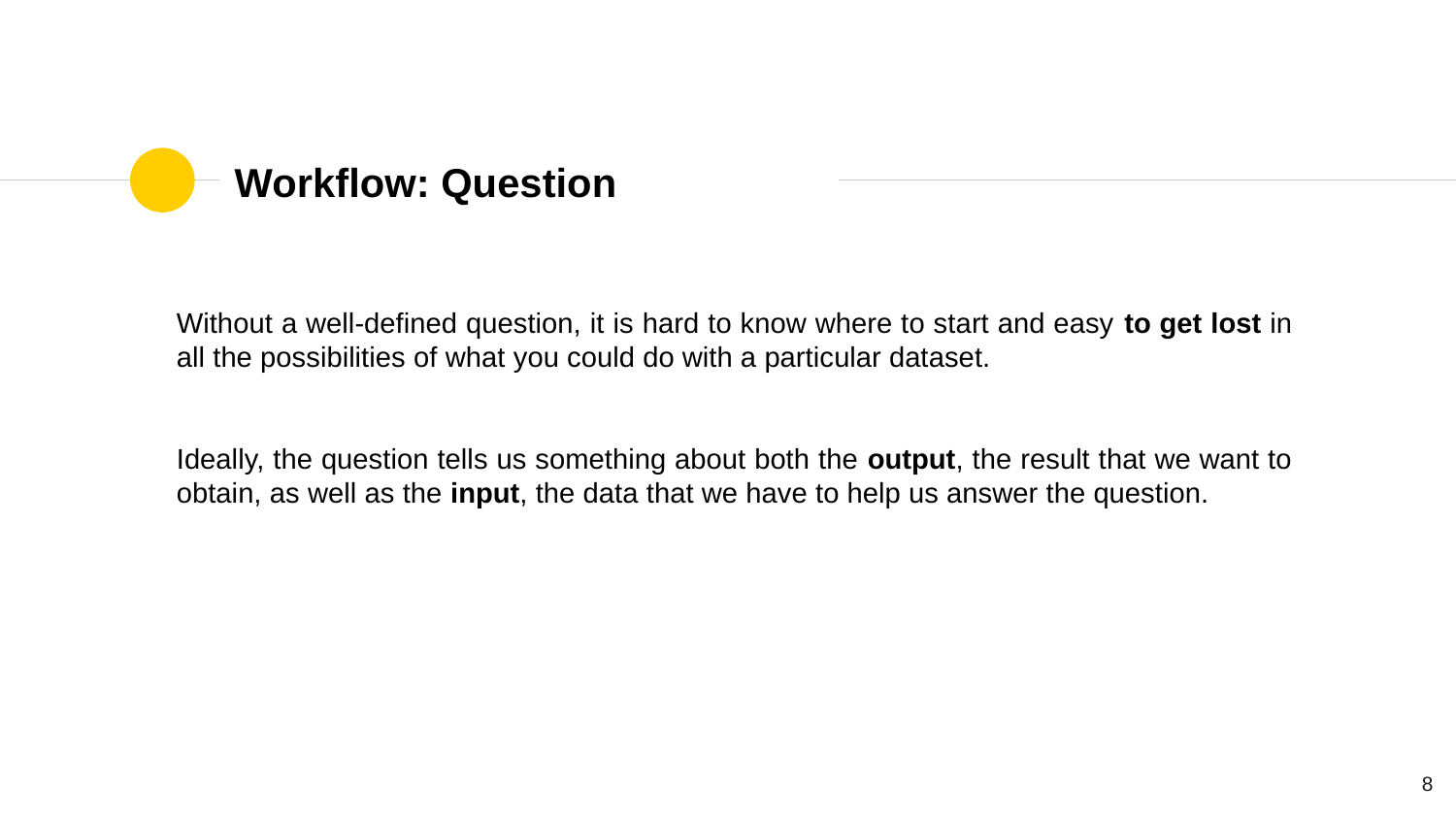

# Workflow: Question

Without a well-defined question, it is hard to know where to start and easy to get lost in all the possibilities of what you could do with a particular dataset.

Ideally, the question tells us something about both the output, the result that we want to obtain, as well as the input, the data that we have to help us answer the question.

8